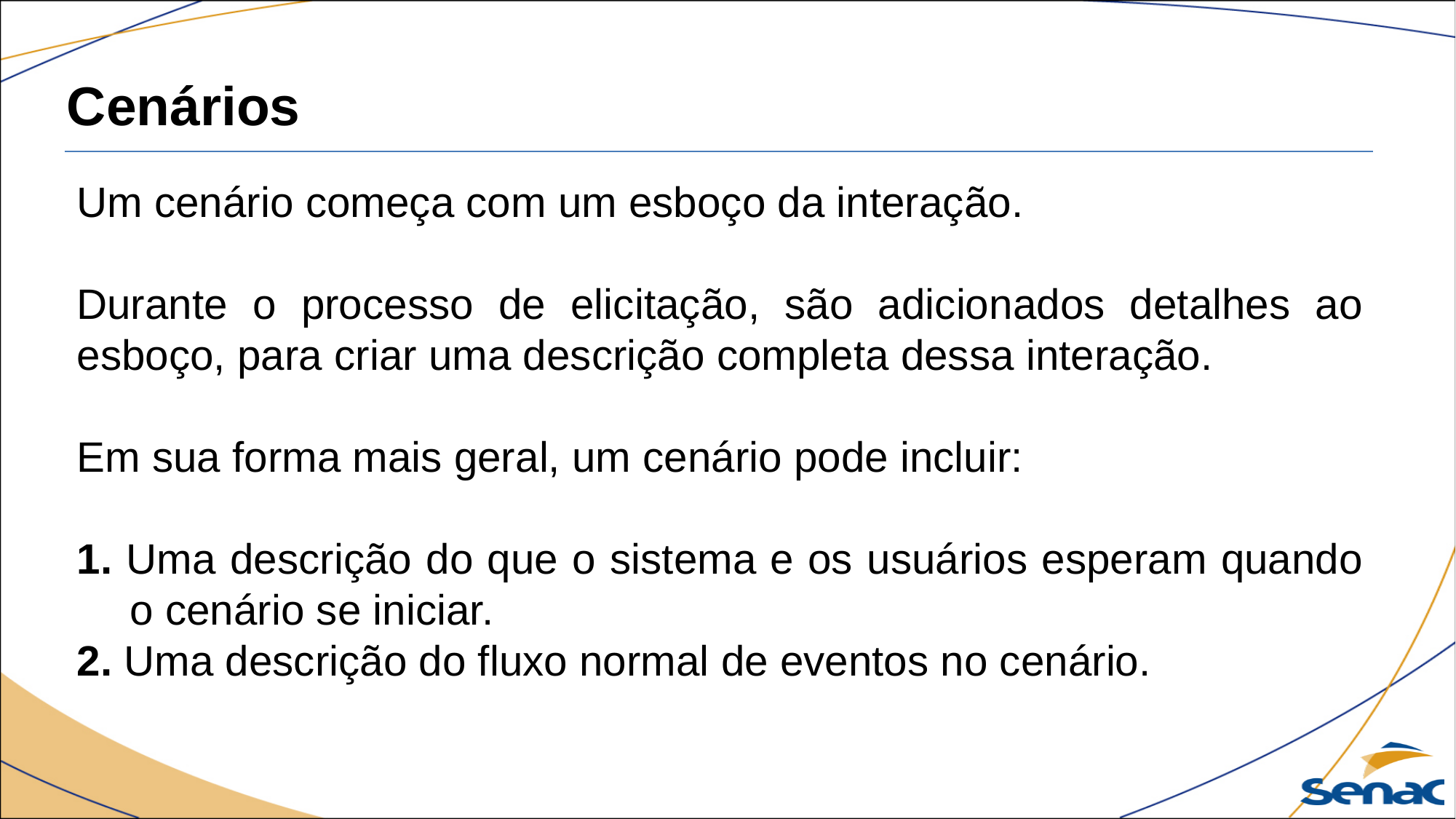

Cenários
Um cenário começa com um esboço da interação.

Durante o processo de elicitação, são adicionados detalhes ao esboço, para criar uma descrição completa dessa interação.

Em sua forma mais geral, um cenário pode incluir:

1. Uma descrição do que o sistema e os usuários esperam quando o cenário se iniciar.
2. Uma descrição do fluxo normal de eventos no cenário.